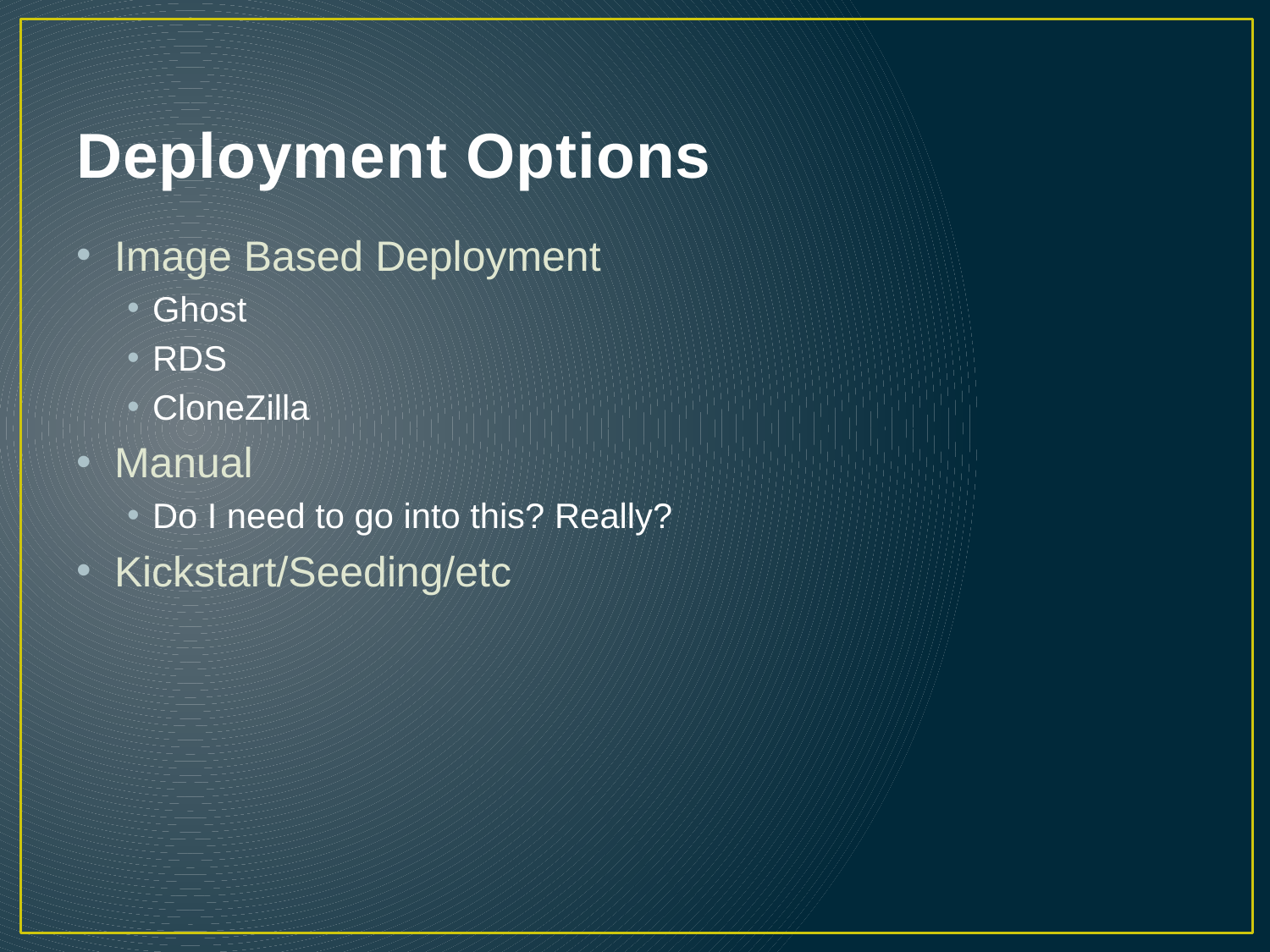

# Deployment Options
Image Based Deployment
Ghost
RDS
CloneZilla
Manual
Do I need to go into this? Really?
Kickstart/Seeding/etc